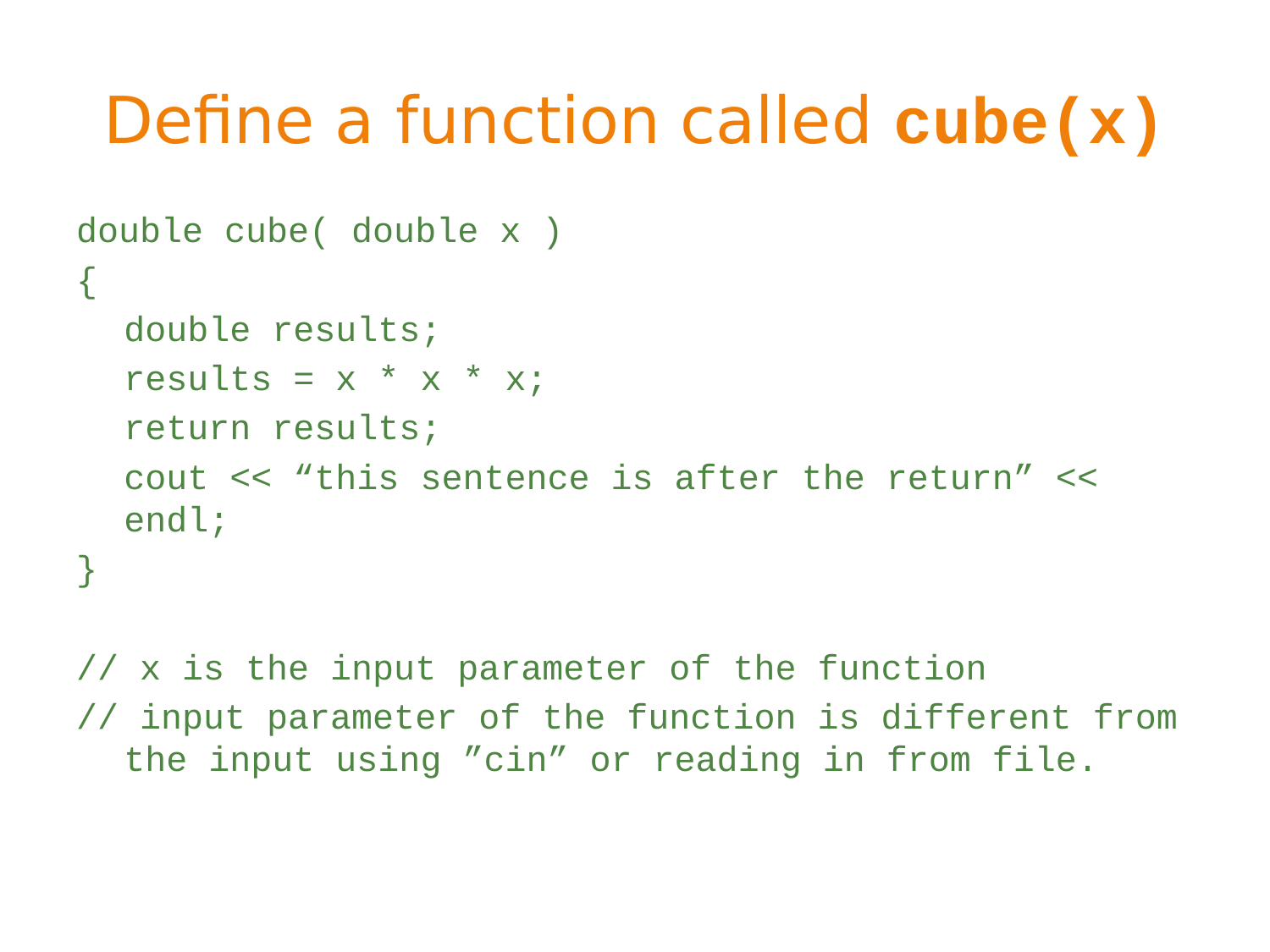

# Define a function called cube(x)
double cube( double x )
{
	double results;
	results = x * x * x;
	return results;
	cout << “this sentence is after the return” << endl;
}

// x is the input parameter of the function
// input parameter of the function is different from the input using ”cin” or reading in from file.